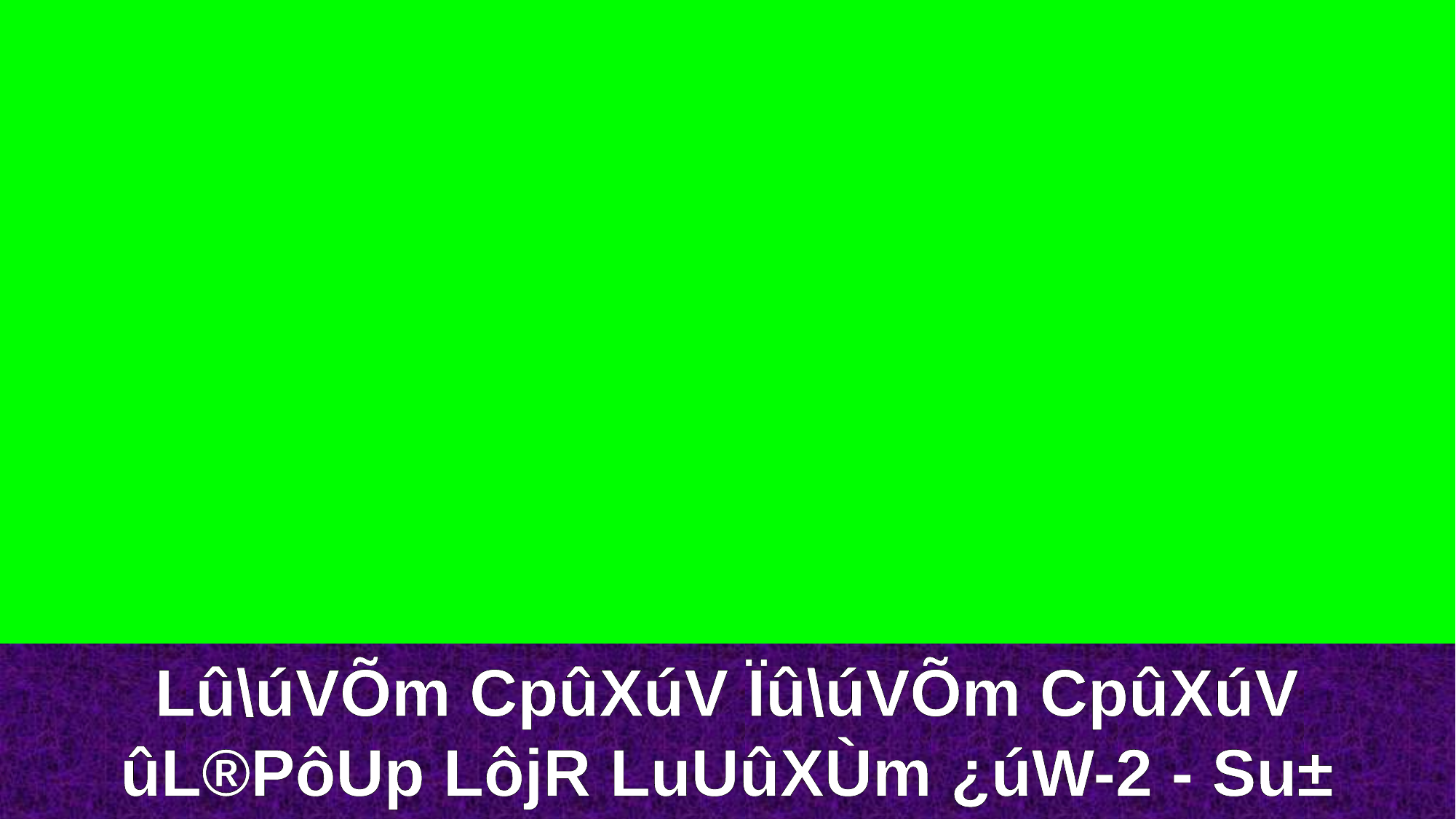

Lû\úVÕm CpûXúV Ïû\úVÕm CpûXúV
ûL®PôUp LôjR LuUûXÙm ¿úW-2 - Su±